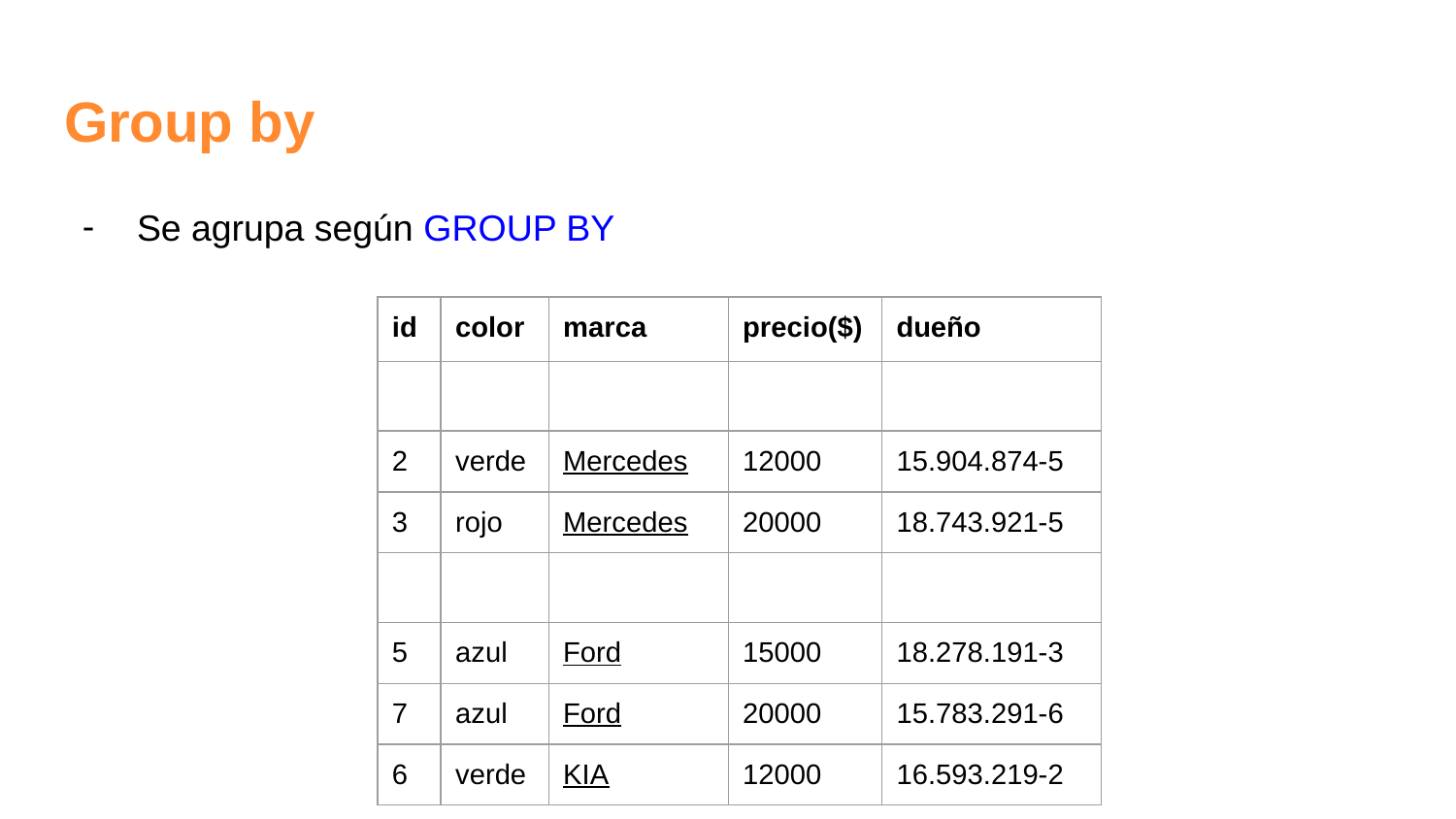

# Group by
Se agrupa según GROUP BY
| id | color | marca | precio($) | dueño |
| --- | --- | --- | --- | --- |
|  |  |  |  |  |
| 2 | verde | Mercedes | 12000 | 15.904.874-5 |
| 3 | rojo | Mercedes | 20000 | 18.743.921-5 |
|  |  |  |  |  |
| 5 | azul | Ford | 15000 | 18.278.191-3 |
| 7 | azul | Ford | 20000 | 15.783.291-6 |
| 6 | verde | KIA | 12000 | 16.593.219-2 |